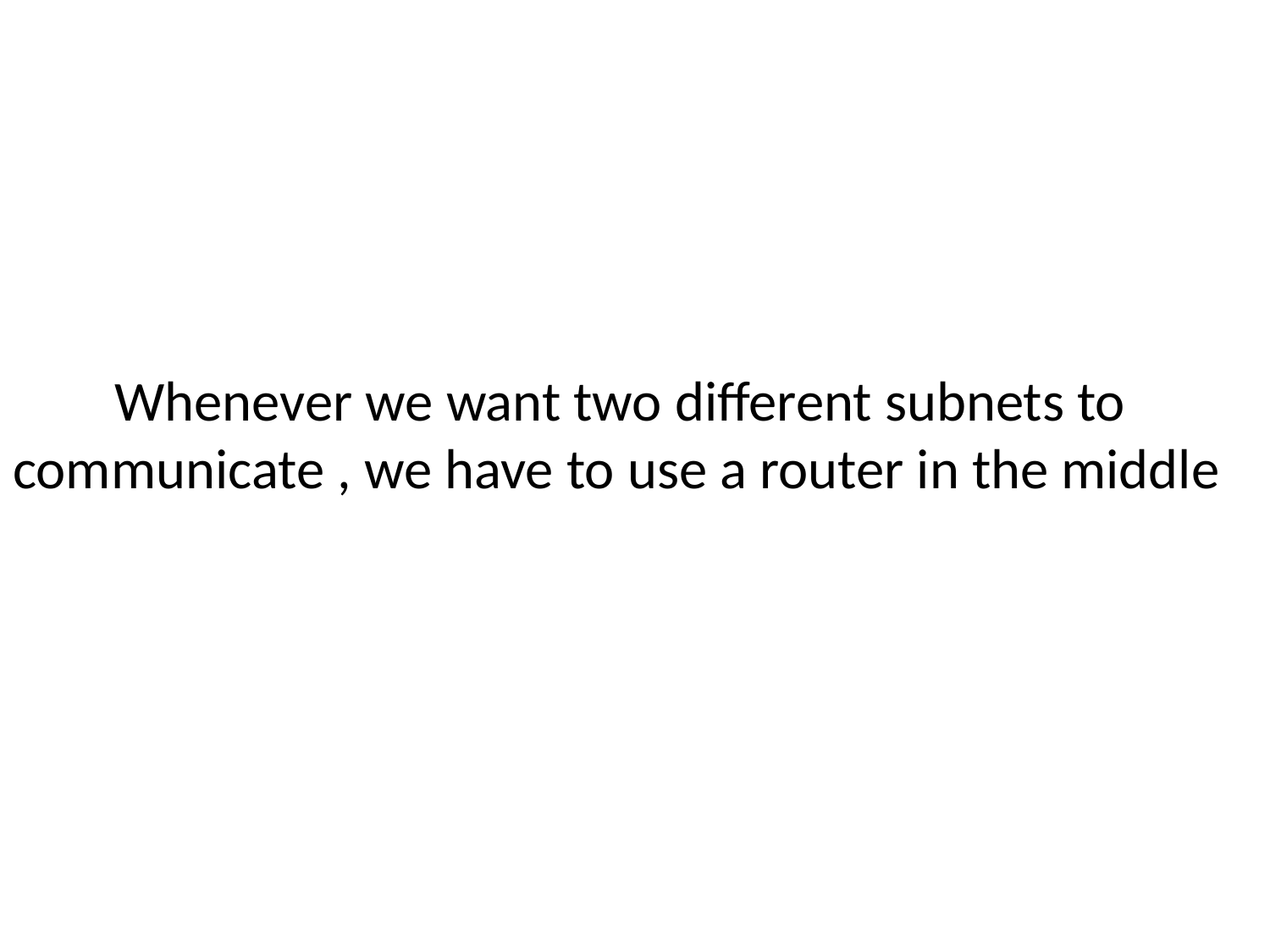

Whenever we want two different subnets to communicate , we have to use a router in the middle